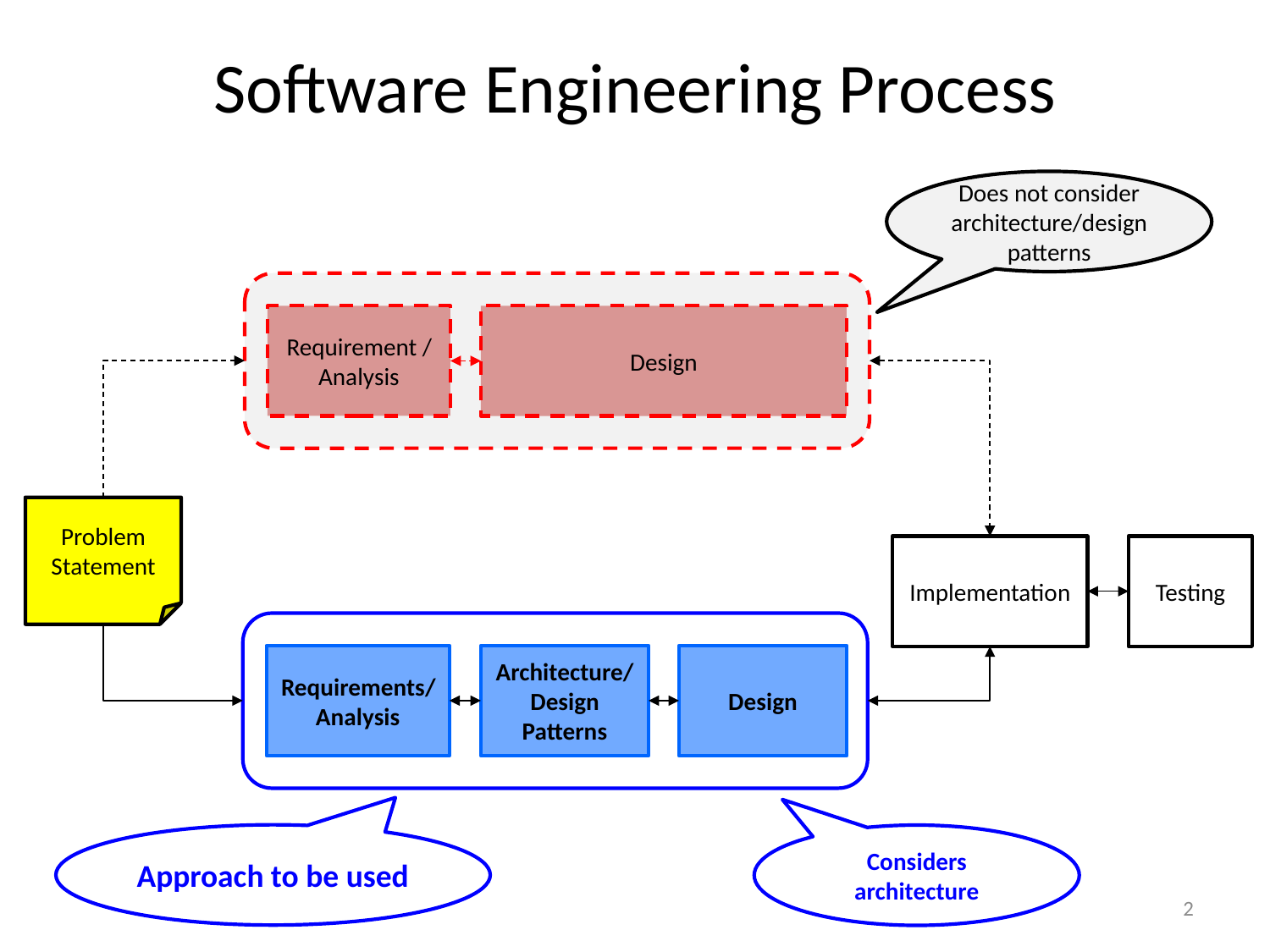

# Software Engineering Process
Does not consider architecture/design patterns

Design
Requirement /Analysis
Problem Statement
Testing
Implementation

Architecture/Design Patterns
Design
Requirements/Analysis
Approach to be used
Considers architecture
2